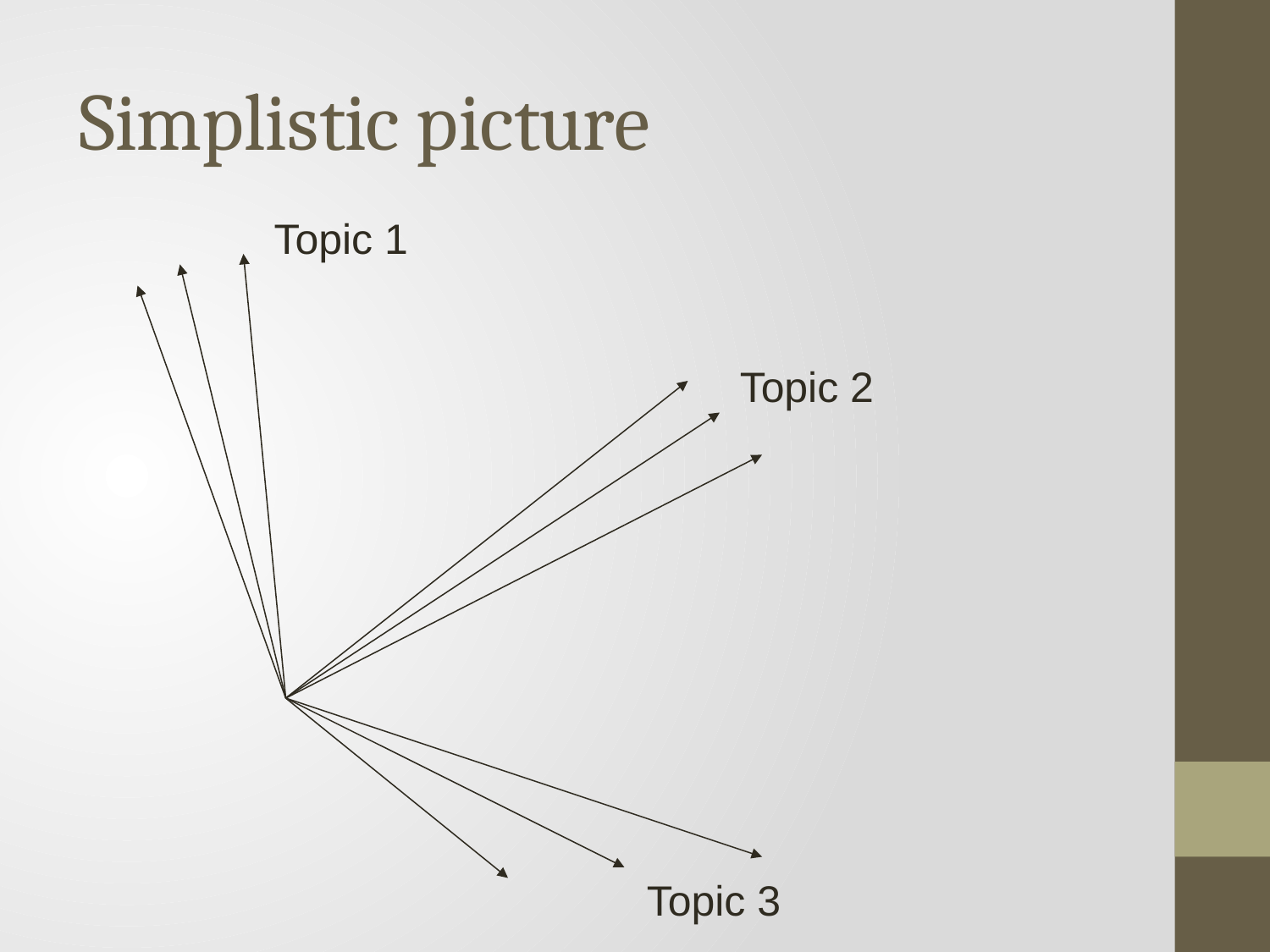

# Simplistic picture
Topic 1

Topic 2

Topic 3